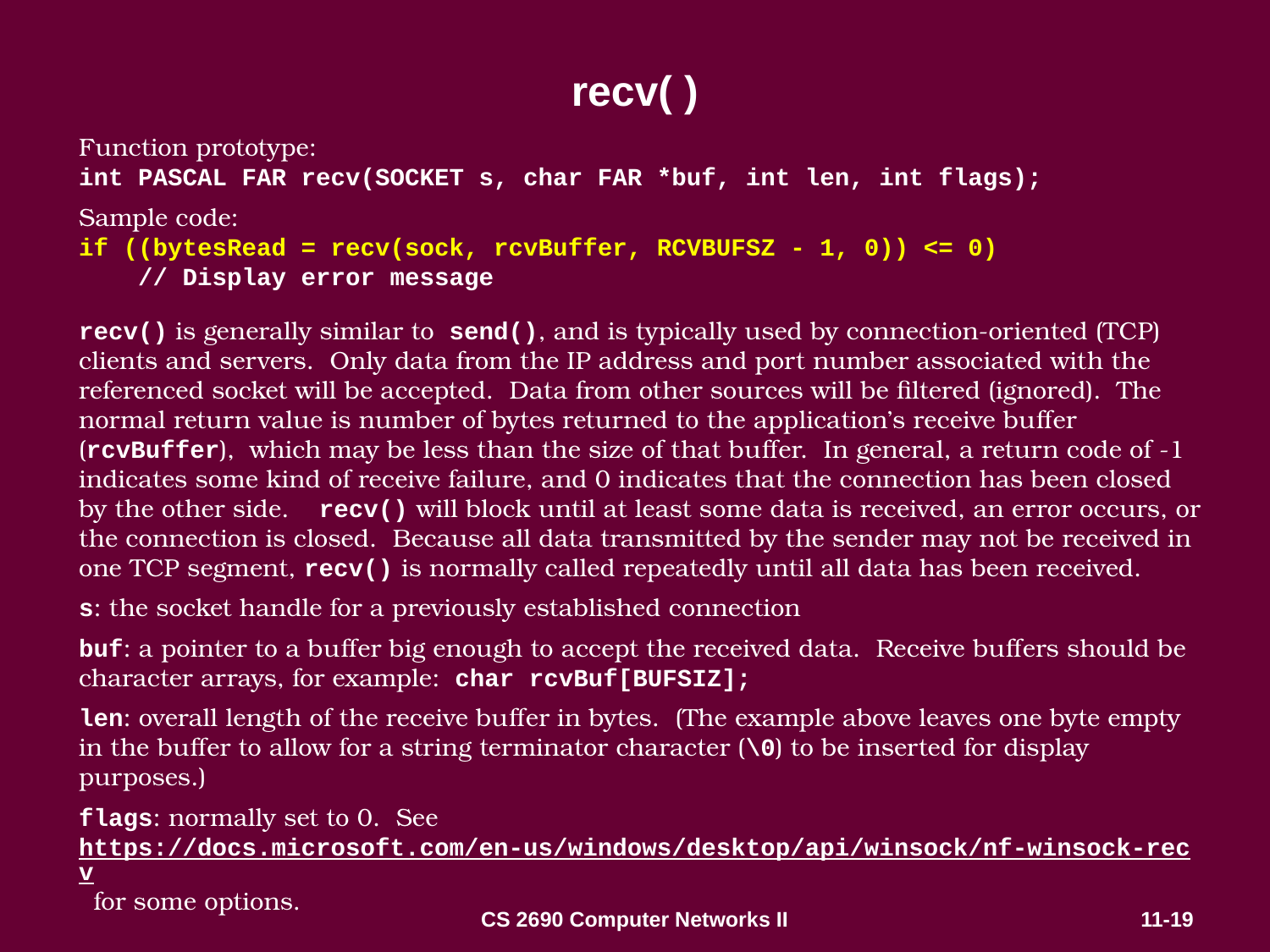

# recv( )
Function prototype:
int PASCAL FAR recv(SOCKET s, char FAR *buf, int len, int flags);

Sample code:
if ((bytesRead = recv(sock, rcvBuffer, RCVBUFSZ - 1, 0)) <= 0)
    // Display error message

recv() is generally similar to send(), and is typically used by connection-oriented (TCP) clients and servers.  Only data from the IP address and port number associated with the referenced socket will be accepted.  Data from other sources will be filtered (ignored).  The normal return value is number of bytes returned to the application’s receive buffer (rcvBuffer), which may be less than the size of that buffer.  In general, a return code of -1 indicates some kind of receive failure, and 0 indicates that the connection has been closed by the other side.  recv() will block until at least some data is received, an error occurs, or the connection is closed.  Because all data transmitted by the sender may not be received in one TCP segment, recv() is normally called repeatedly until all data has been received.

s: the socket handle for a previously established connection

buf: a pointer to a buffer big enough to accept the received data.  Receive buffers should be character arrays, for example: char rcvBuf[BUFSIZ];

len: overall length of the receive buffer in bytes.  (The example above leaves one byte empty in the buffer to allow for a string terminator character (\0) to be inserted for display purposes.)

flags: normally set to 0.  See https://docs.microsoft.com/en-us/windows/desktop/api/winsock/nf-winsock-recv for some options.
CS 2690 Computer Networks II
11-19